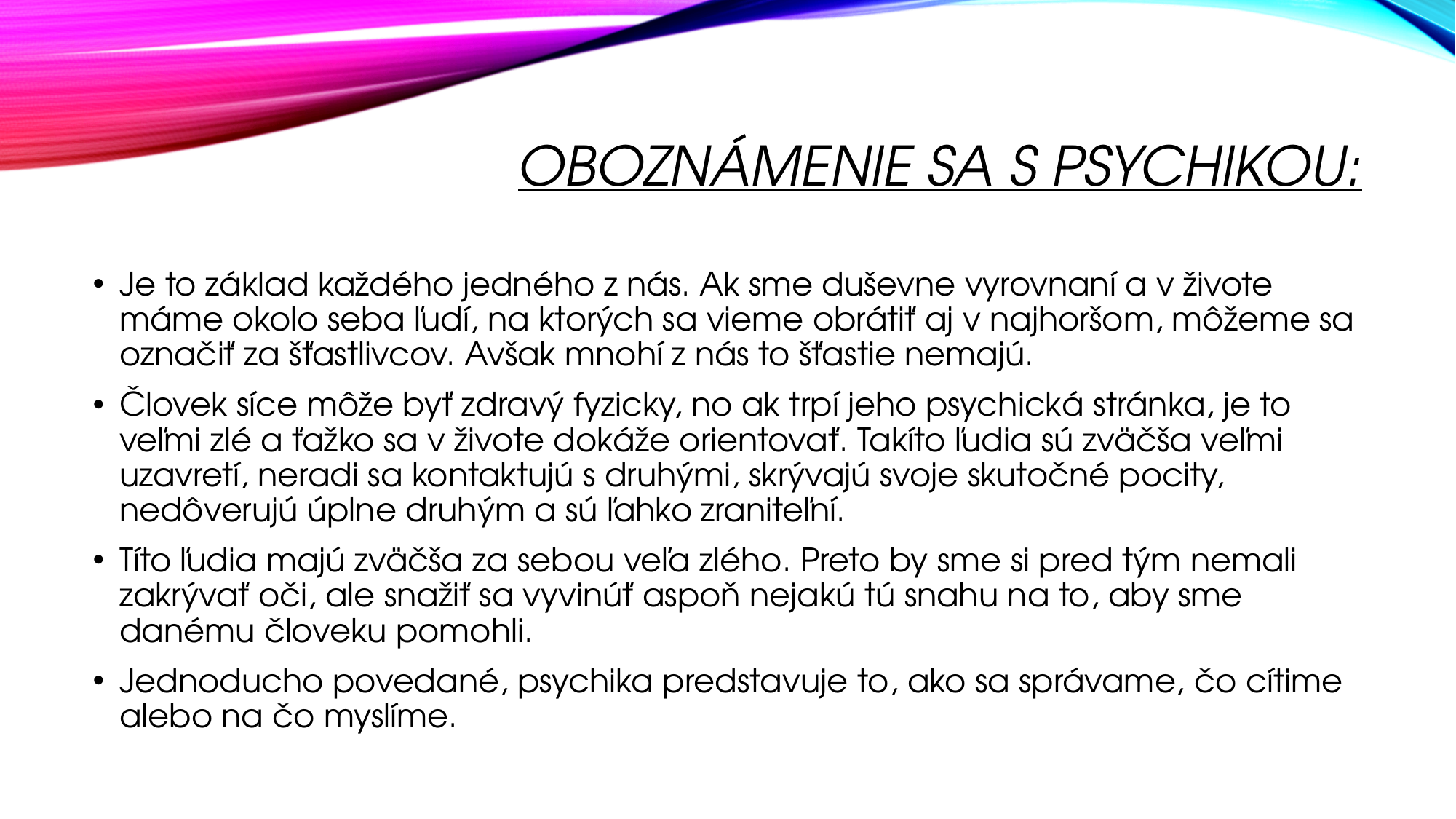

# Oboznámenie sa s psychikou:
Je to základ každého jedného z nás. Ak sme duševne vyrovnaní a v živote máme okolo seba ľudí, na ktorých sa vieme obrátiť aj v najhoršom, môžeme sa označiť za šťastlivcov. Avšak mnohí z nás to šťastie nemajú.
Človek síce môže byť zdravý fyzicky, no ak trpí jeho psychická stránka, je to veľmi zlé a ťažko sa v živote dokáže orientovať. Takíto ľudia sú zväčša veľmi uzavretí, neradi sa kontaktujú s druhými, skrývajú svoje skutočné pocity, nedôverujú úplne druhým a sú ľahko zraniteľní.
Títo ľudia majú zväčša za sebou veľa zlého. Preto by sme si pred tým nemali zakrývať oči, ale snažiť sa vyvinúť aspoň nejakú tú snahu na to, aby sme danému človeku pomohli.
Jednoducho povedané, psychika predstavuje to, ako sa správame, čo cítime alebo na čo myslíme.